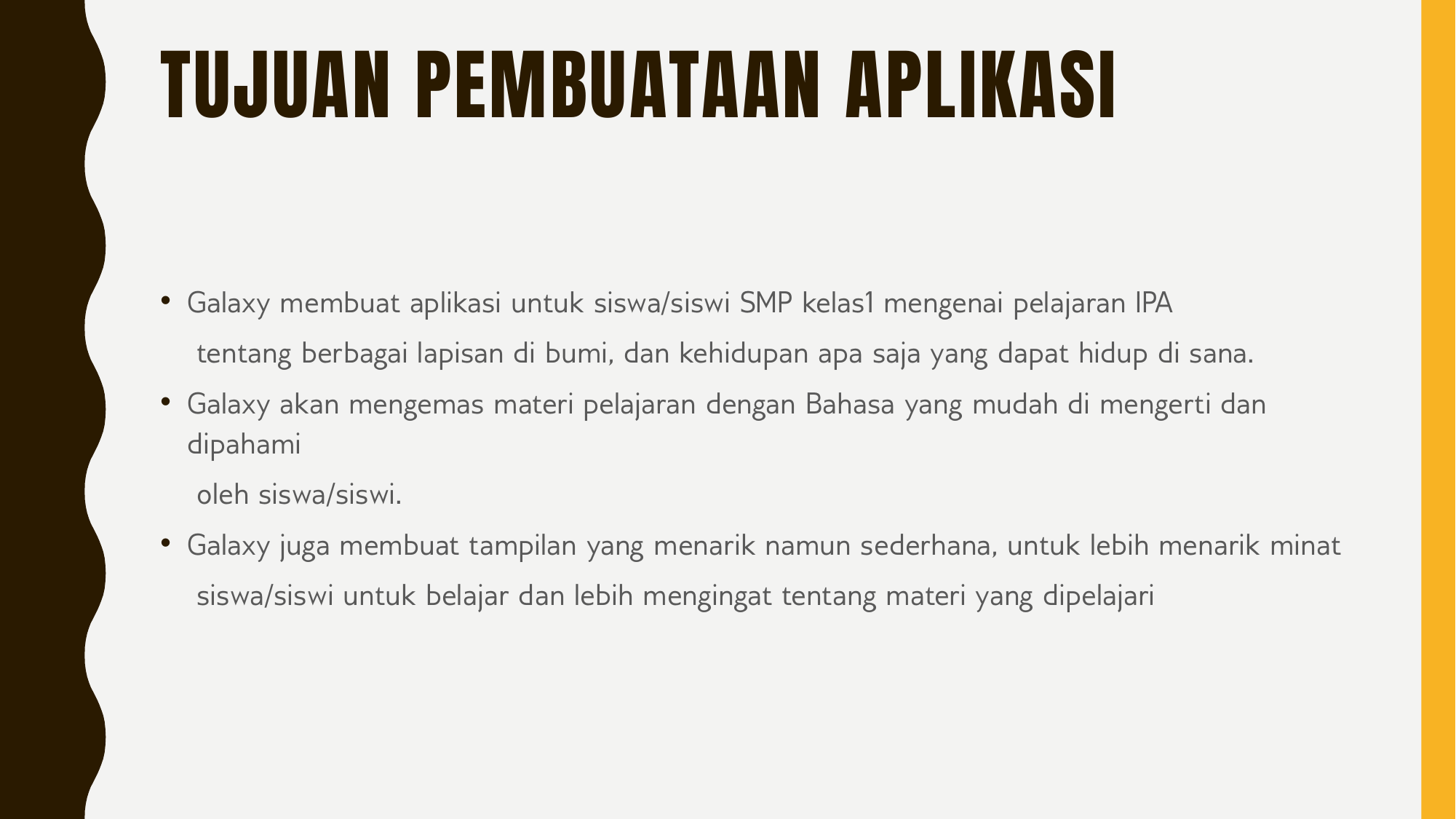

# Tujuan pembuataan Aplikasi
Galaxy membuat aplikasi untuk siswa/siswi SMP kelas1 mengenai pelajaran IPA
    tentang berbagai lapisan di bumi, dan kehidupan apa saja yang dapat hidup di sana.
Galaxy akan mengemas materi pelajaran dengan Bahasa yang mudah di mengerti dan dipahami
    oleh siswa/siswi.
Galaxy juga membuat tampilan yang menarik namun sederhana, untuk lebih menarik minat
    siswa/siswi untuk belajar dan lebih mengingat tentang materi yang dipelajari